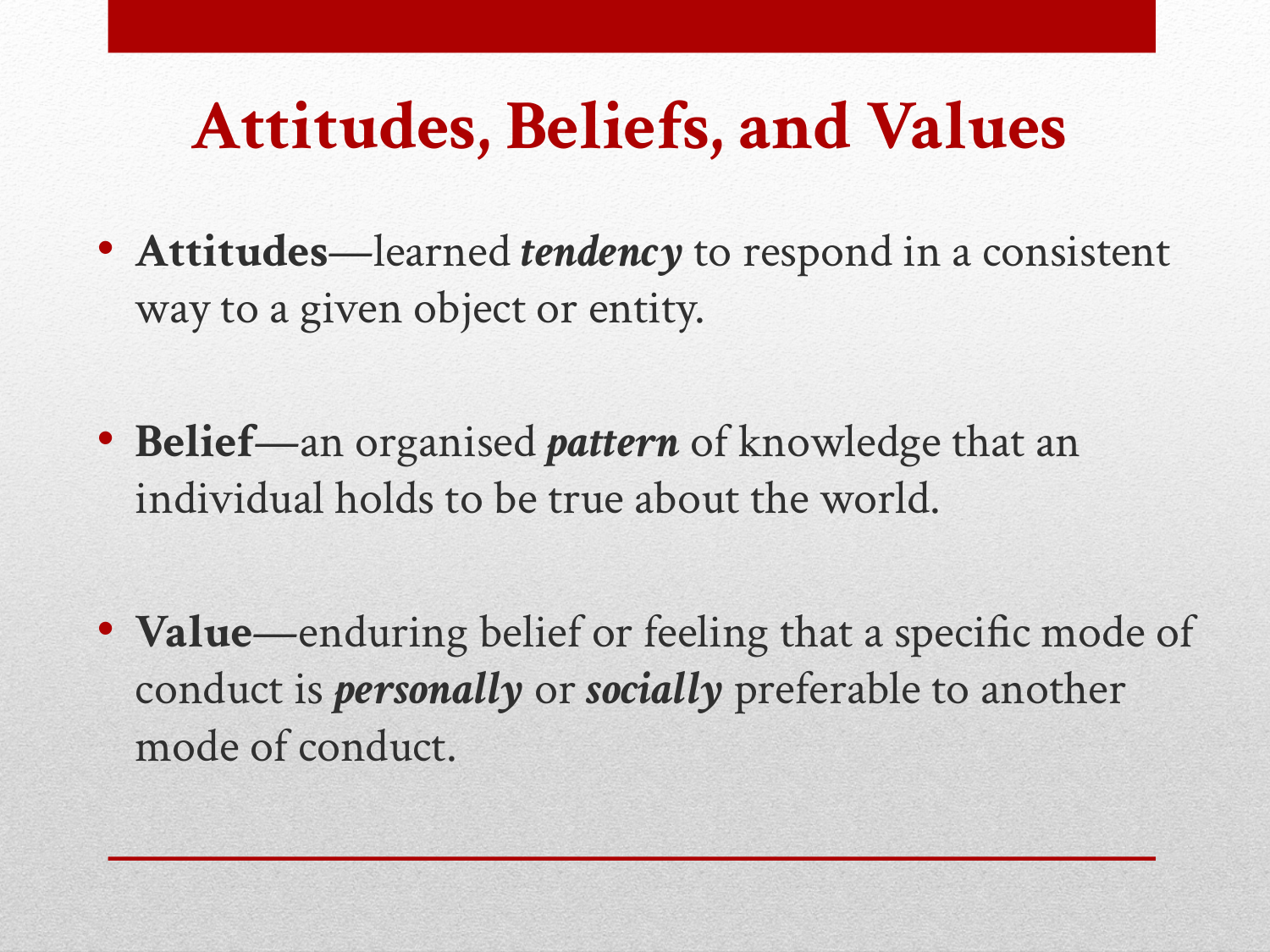

# Attitudes, Beliefs, and Values
Attitudes—learned tendency to respond in a consistent way to a given object or entity.

Belief—an organised pattern of knowledge that an individual holds to be true about the world.

Value—enduring belief or feeling that a specific mode of conduct is personally or socially preferable to another mode of conduct.